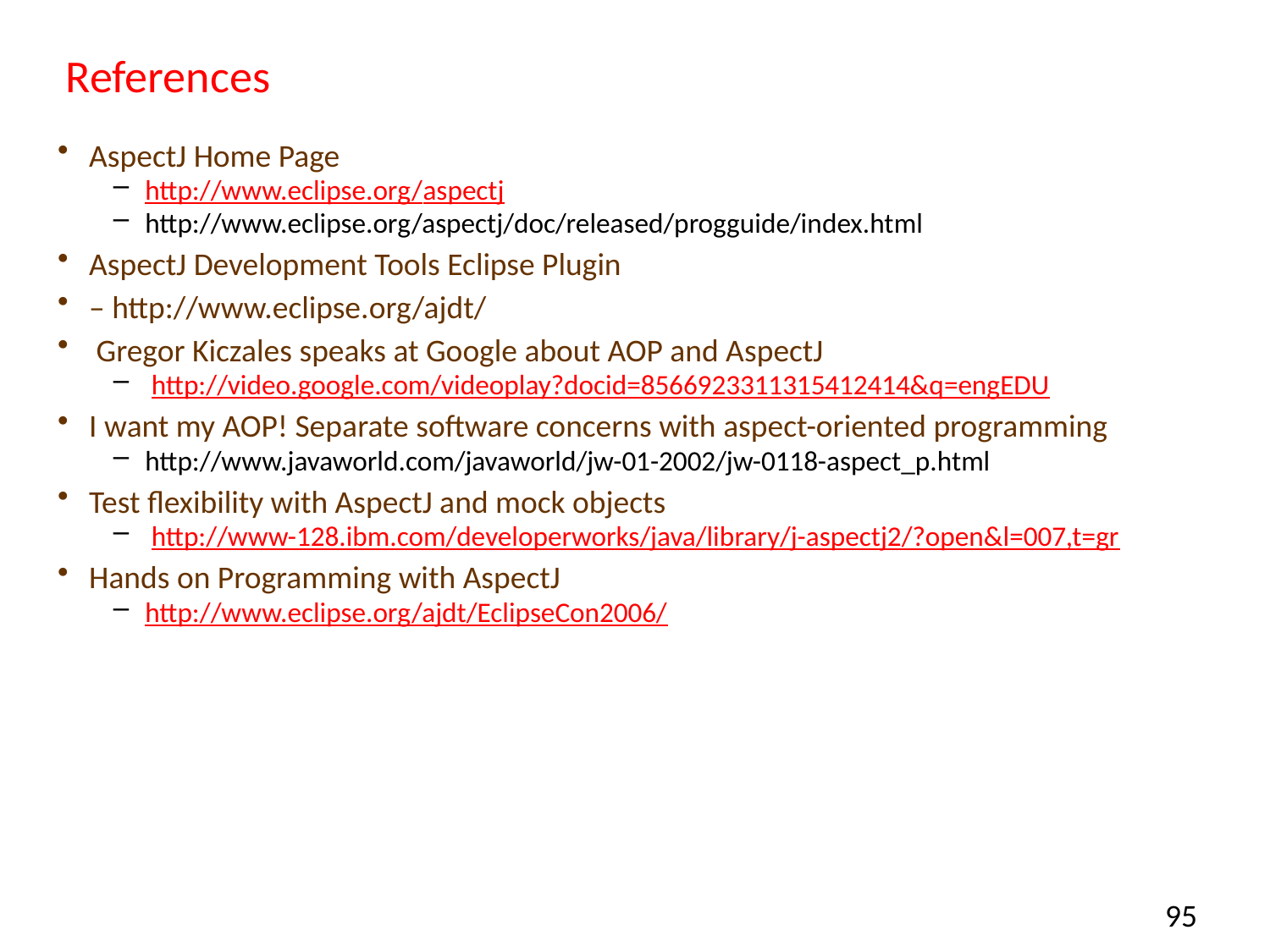

# References
AspectJ Home Page
http://www.eclipse.org/aspectj
http://www.eclipse.org/aspectj/doc/released/progguide/index.html
AspectJ Development Tools Eclipse Plugin
– http://www.eclipse.org/ajdt/
 Gregor Kiczales speaks at Google about AOP and AspectJ
 http://video.google.com/videoplay?docid=8566923311315412414&q=engEDU
I want my AOP! Separate software concerns with aspect-oriented programming
http://www.javaworld.com/javaworld/jw-01-2002/jw-0118-aspect_p.html
Test flexibility with AspectJ and mock objects
 http://www-128.ibm.com/developerworks/java/library/j-aspectj2/?open&l=007,t=gr
Hands on Programming with AspectJ
http://www.eclipse.org/ajdt/EclipseCon2006/

95